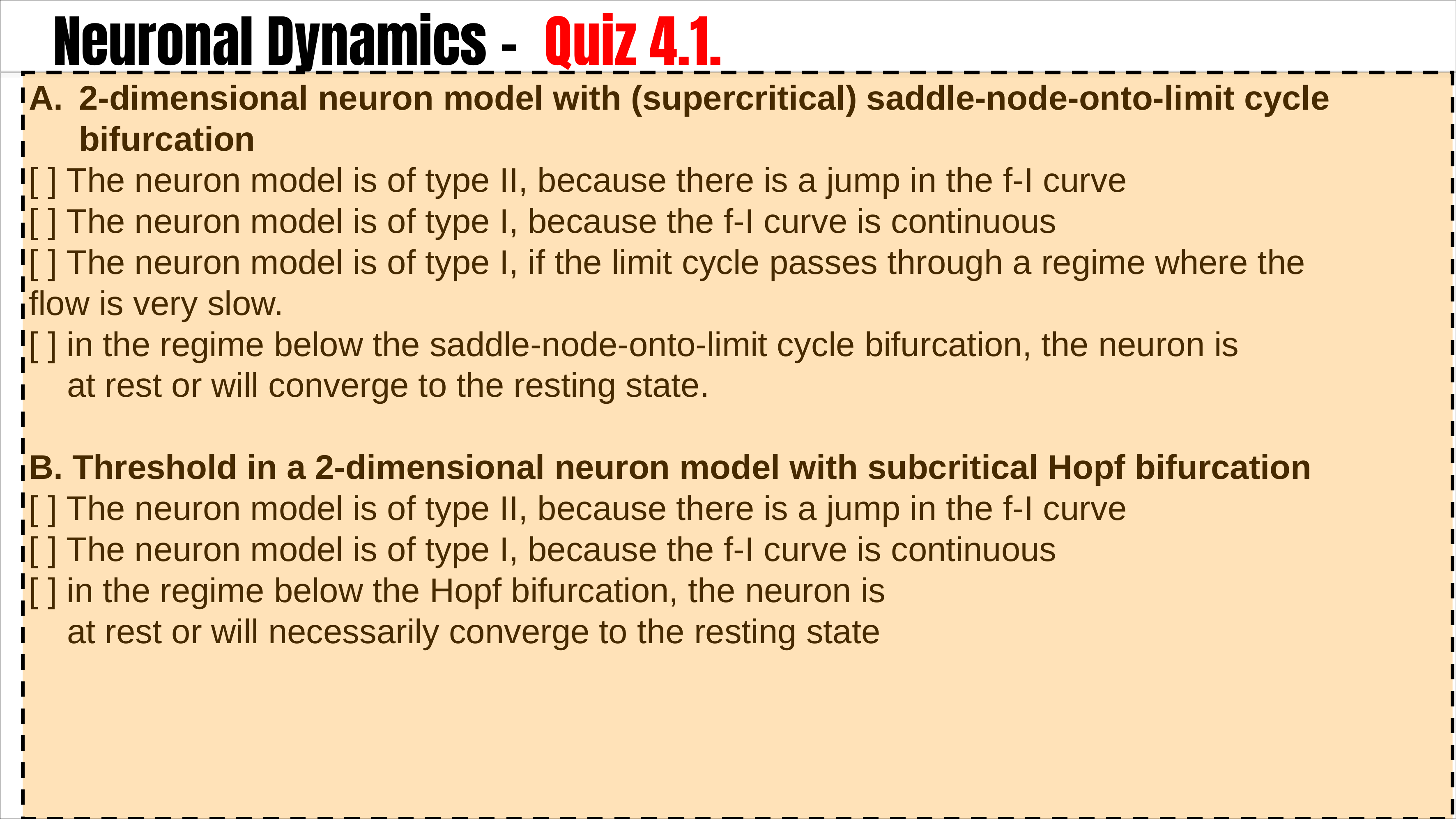

Neuronal Dynamics –  Quiz 4.1.
2-dimensional neuron model with (supercritical) saddle-node-onto-limit cycle bifurcation
[ ] The neuron model is of type II, because there is a jump in the f-I curve
[ ] The neuron model is of type I, because the f-I curve is continuous
[ ] The neuron model is of type I, if the limit cycle passes through a regime where the flow is very slow.
[ ] in the regime below the saddle-node-onto-limit cycle bifurcation, the neuron is
    at rest or will converge to the resting state.

B. Threshold in a 2-dimensional neuron model with subcritical Hopf bifurcation
[ ] The neuron model is of type II, because there is a jump in the f-I curve
[ ] The neuron model is of type I, because the f-I curve is continuous
[ ] in the regime below the Hopf bifurcation, the neuron is
    at rest or will necessarily converge to the resting state